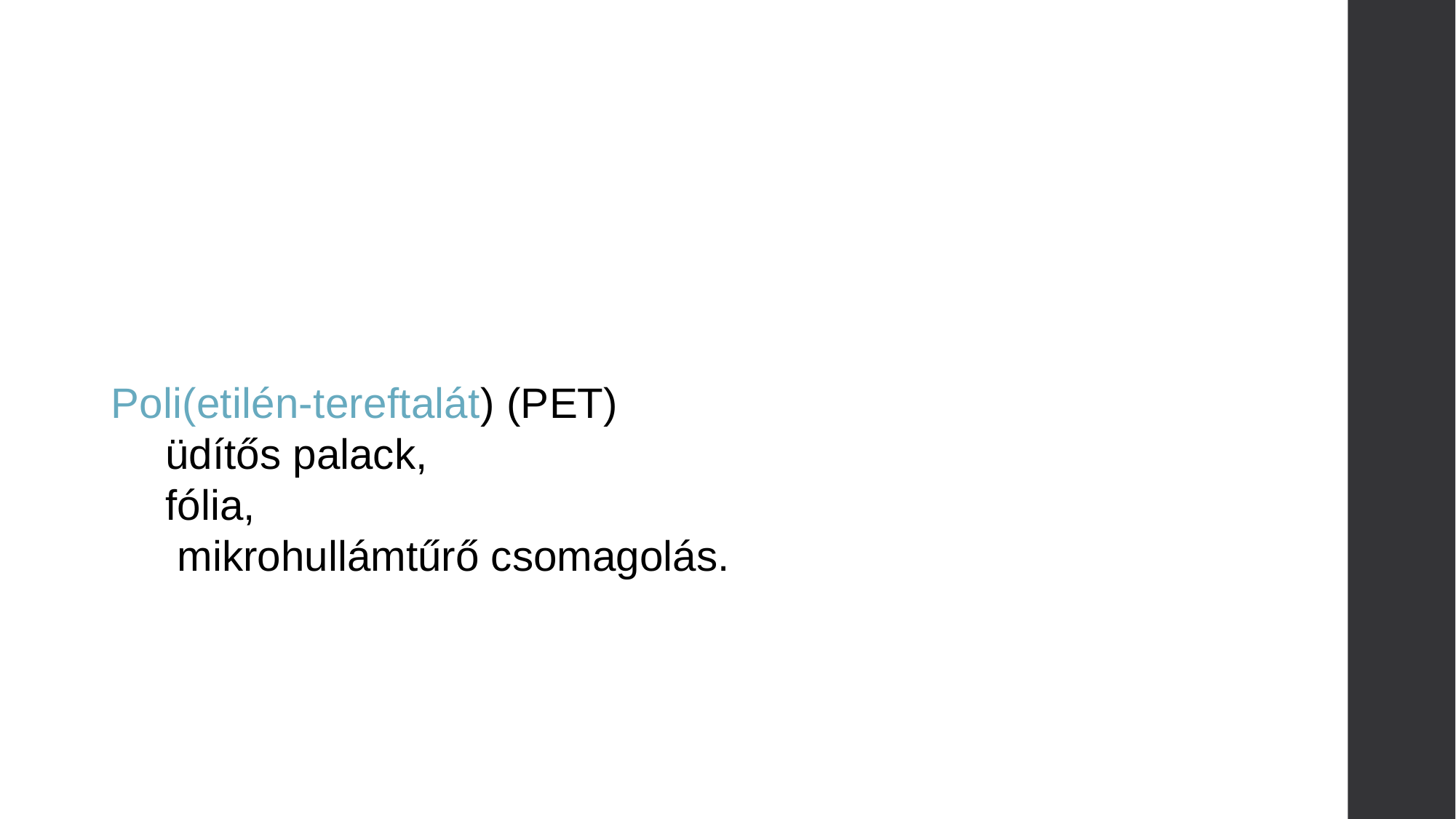

#

Poli(etilén-tereftalát) (PET)
üdítős palack,
fólia,
 mikrohullámtűrő csomagolás.